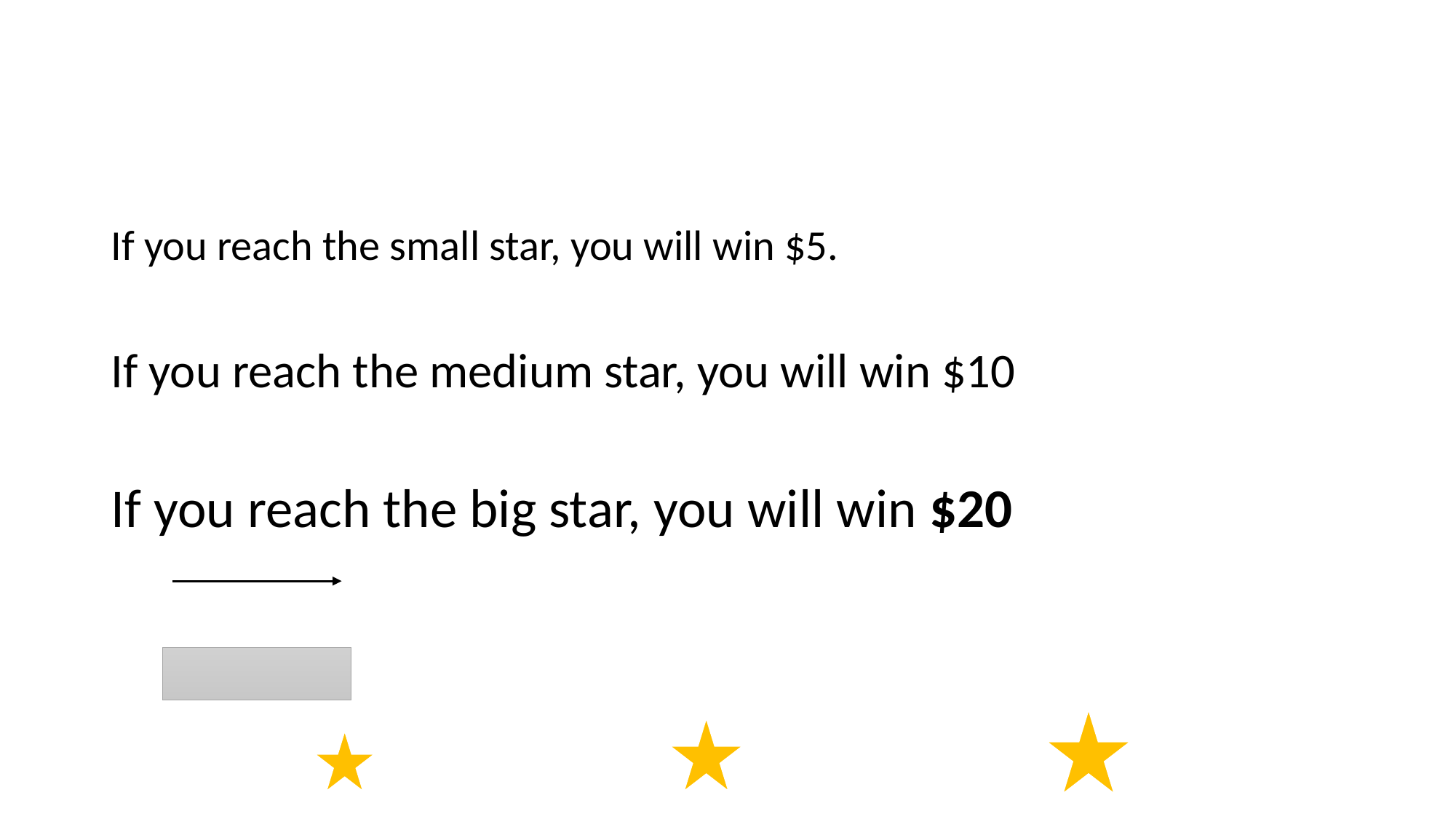

If you reach the small star, you will win $5.

If you reach the medium star, you will win $10

If you reach the big star, you will win $20